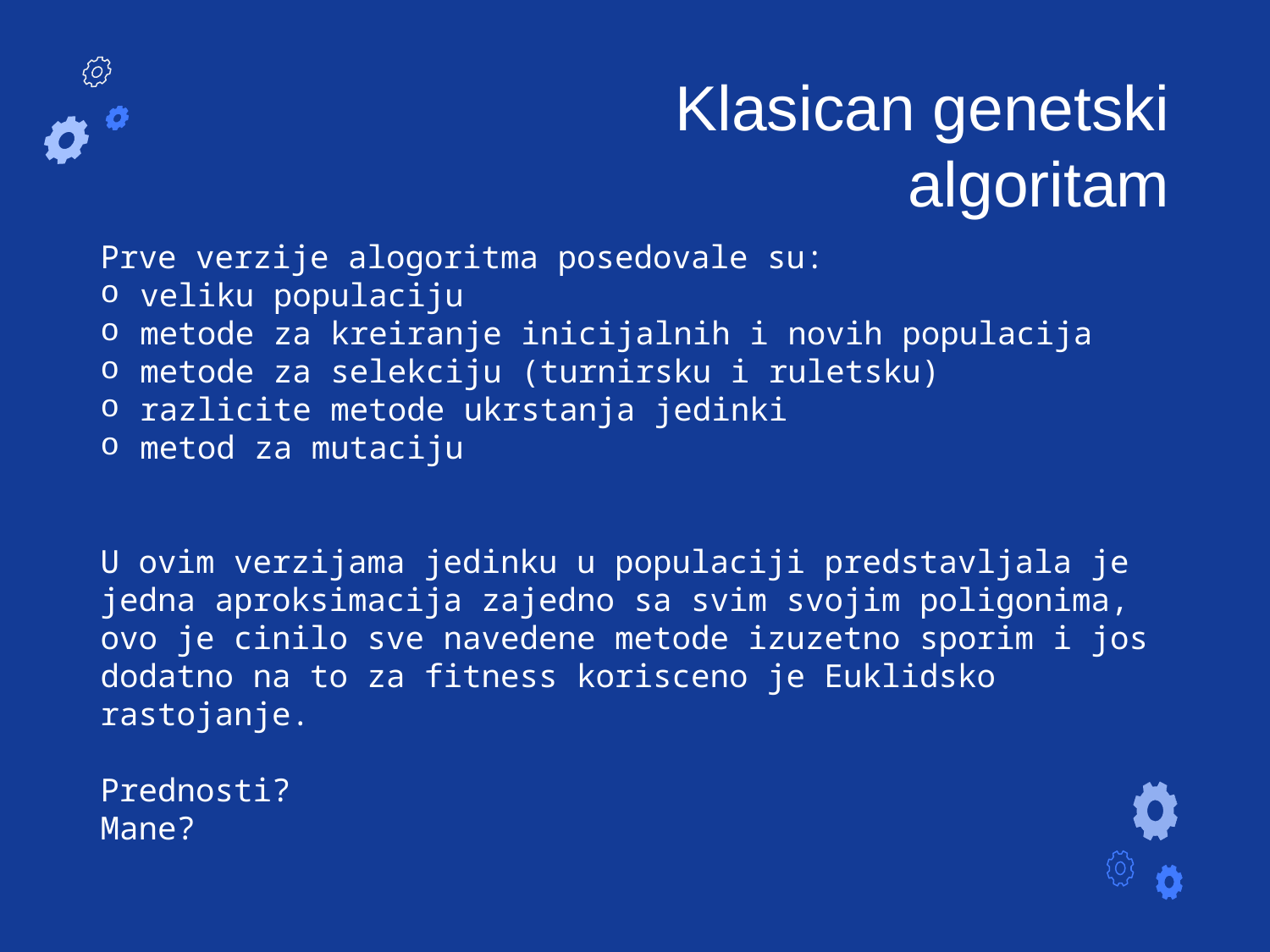

# Klasican genetski algoritam
Prve verzije alogoritma posedovale su:
veliku populaciju
metode za kreiranje inicijalnih i novih populacija
metode za selekciju (turnirsku i ruletsku)
razlicite metode ukrstanja jedinki
metod za mutaciju

U ovim verzijama jedinku u populaciji predstavljala je jedna aproksimacija zajedno sa svim svojim poligonima, ovo je cinilo sve navedene metode izuzetno sporim i jos dodatno na to za fitness korisceno je Euklidsko rastojanje.

Prednosti?
Mane?